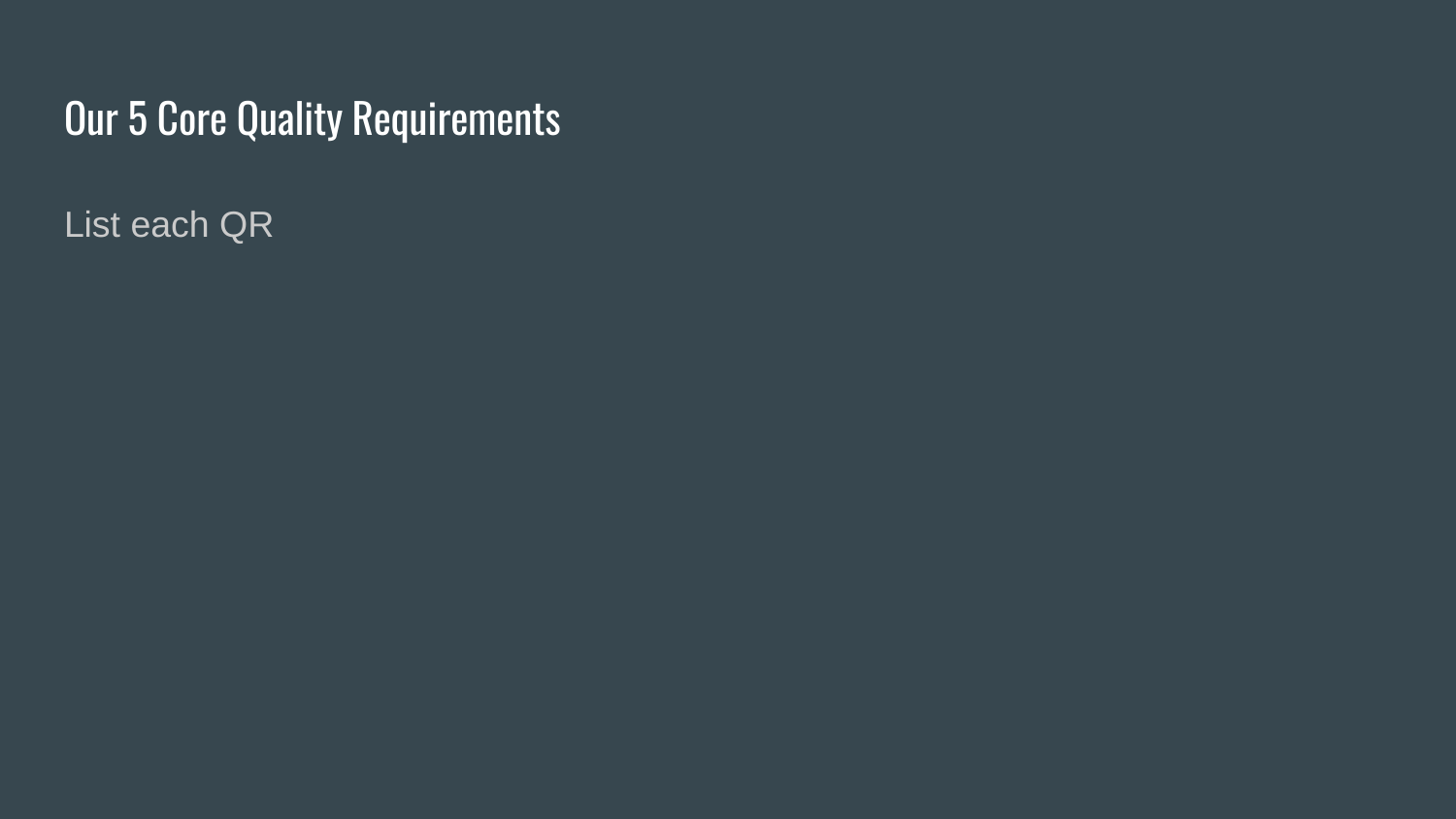

# Our 5 Core Quality Requirements
List each QR